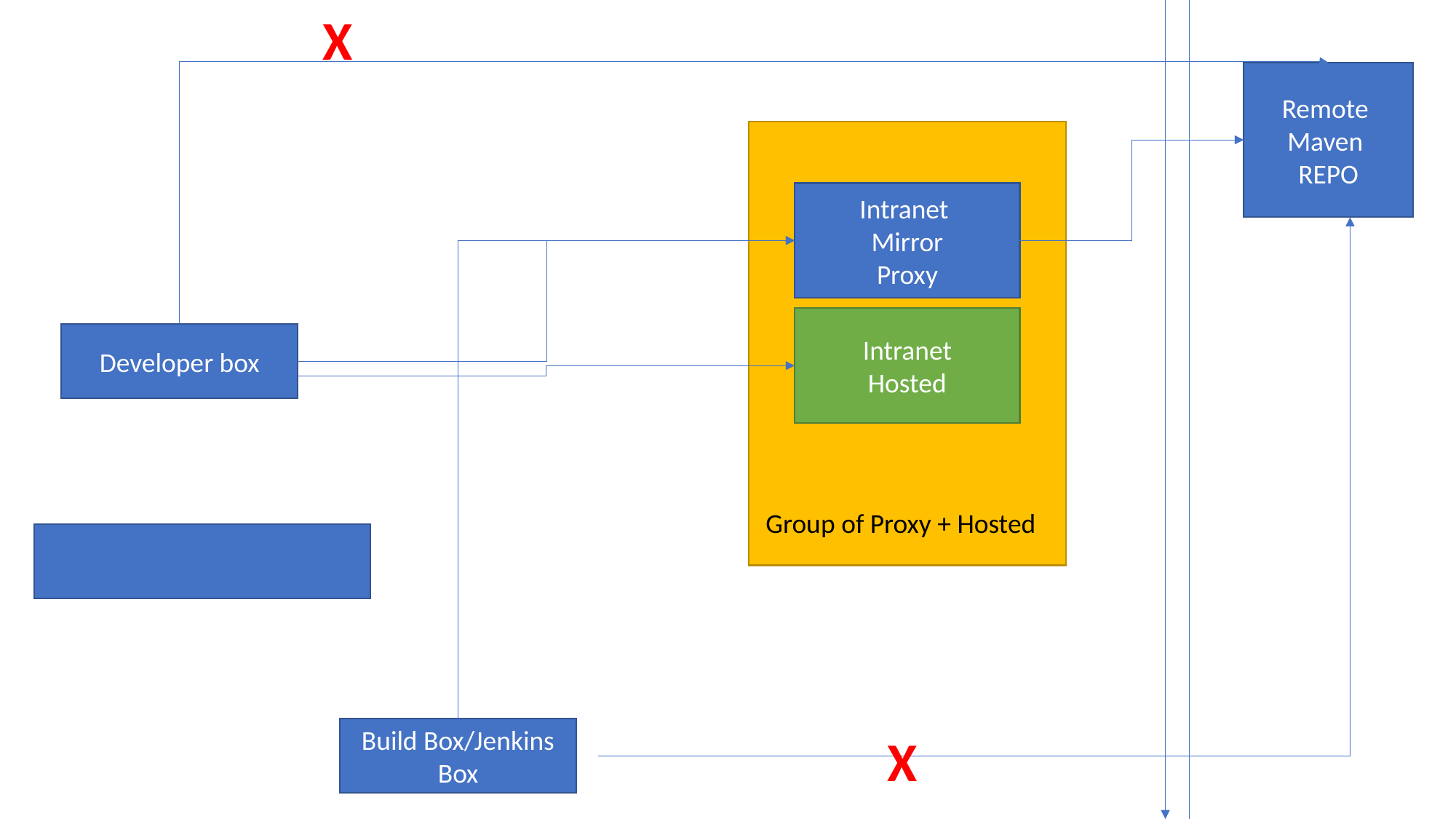

X
Remote
Maven
REPO

Intranet
Mirror
Proxy
Intranet
Hosted
Developer box

Group of Proxy + Hosted

Build Box/Jenkins
Box
X